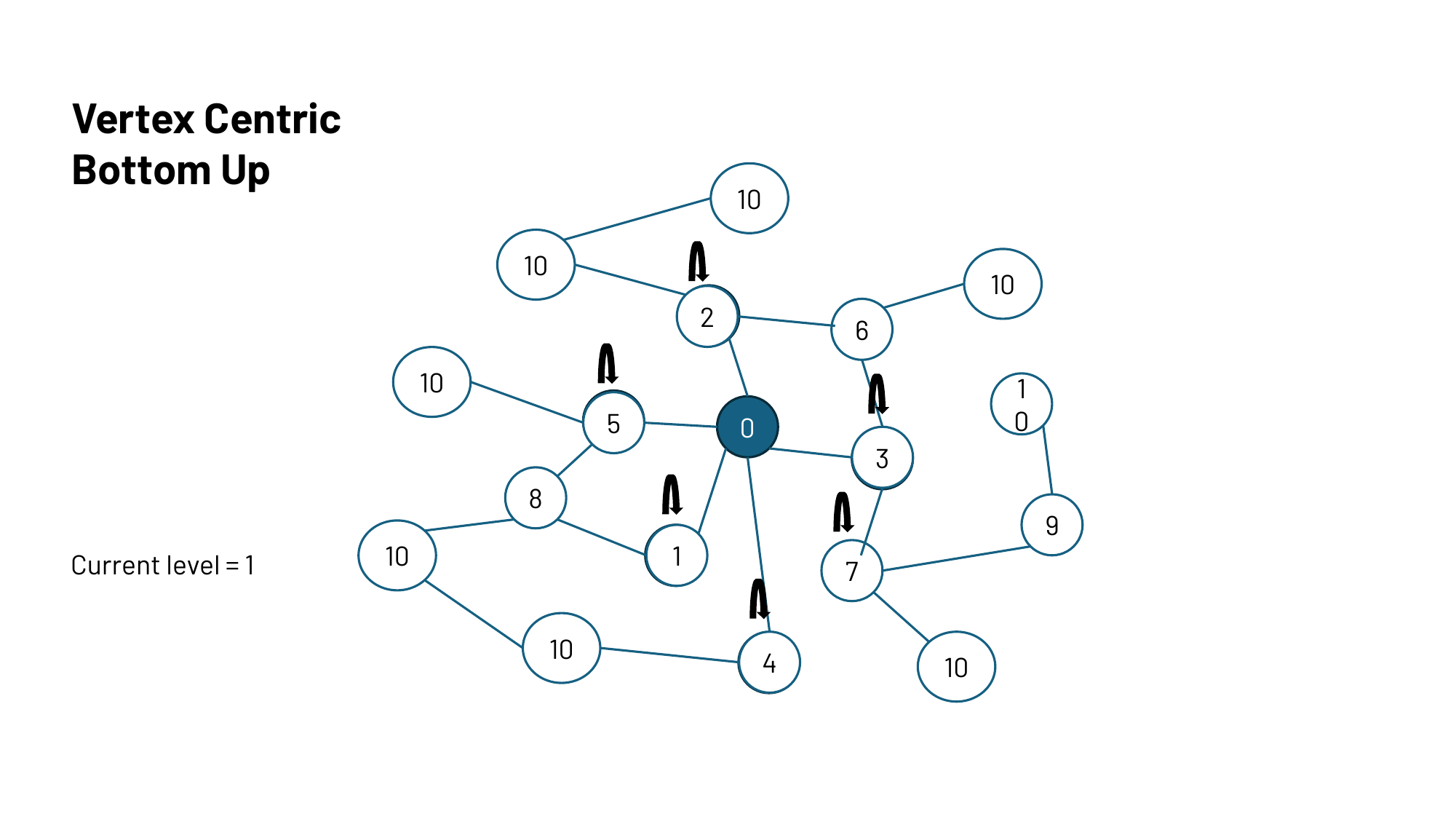

Vertex Centric Bottom Up
10
10

10
1
2
6

10
10

1
5
0
3
1
8

9
10
1
1
7
Current level = 1

10
4
10
1